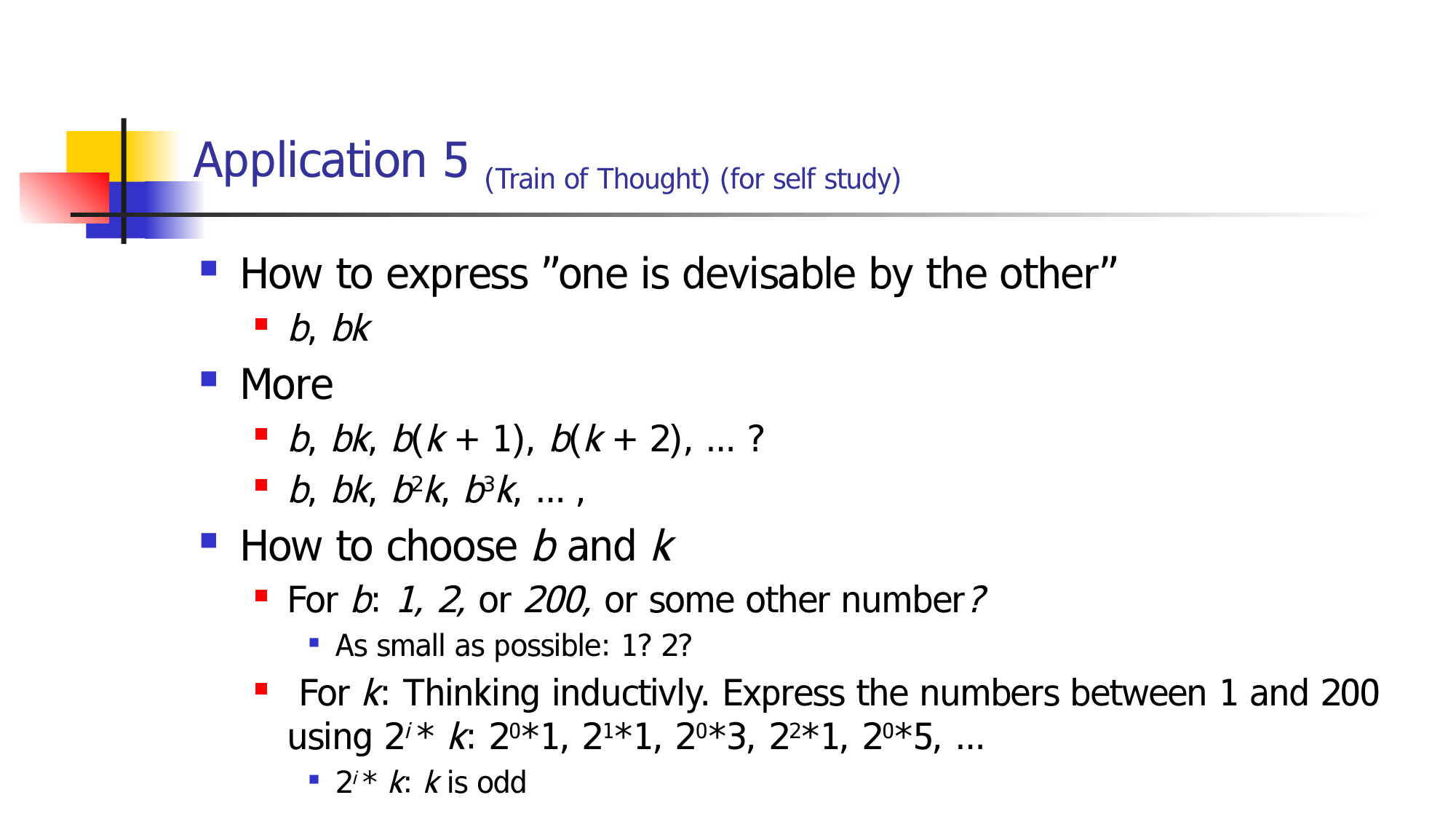

# Application 5 (Train of Thought) (for self study)
How to express ”one is devisable by the other”
b, bk
More
b, bk, b(k + 1), b(k + 2), … ?
b, bk, b2k, b3k, … ,
How to choose b and k
For b: 1, 2, or 200, or some other number?
As small as possible: 1? 2?
 For k: Thinking inductivly. Express the numbers between 1 and 200 using 2i * k: 20*1, 21*1, 20*3, 22*1, 20*5, …
2i * k: k is odd